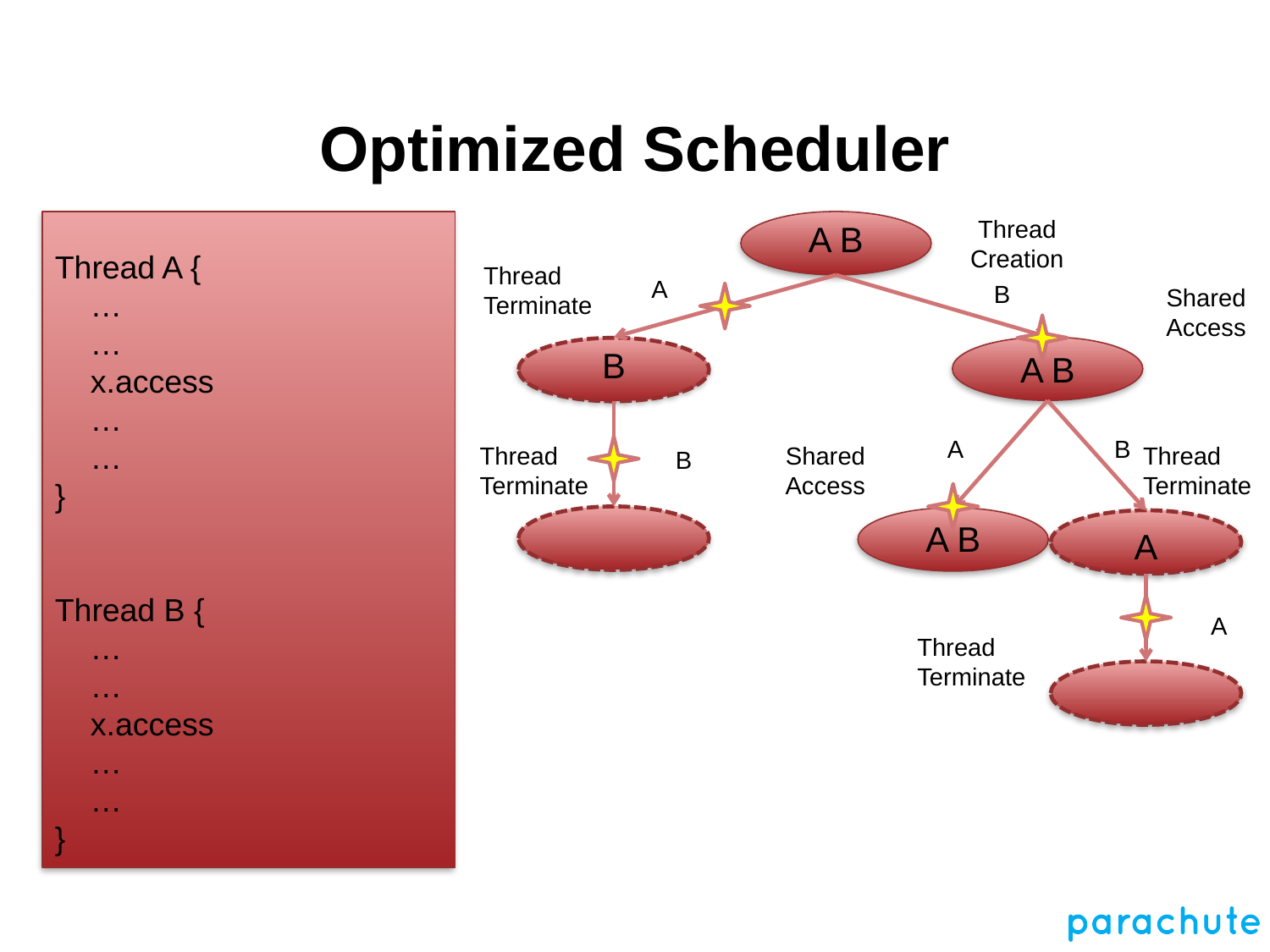

# Optimized Scheduler
Thread Creation

Thread A {
    …
    …
    x.access
    …
    …
}

Thread B {
    …
    …
    x.access
    …
    …
}

A B
Thread Terminate
A
B
Shared Access

B

A B
A
B
Thread Terminate
Shared Access
Thread Terminate

B

A B
A

A
Thread Terminate